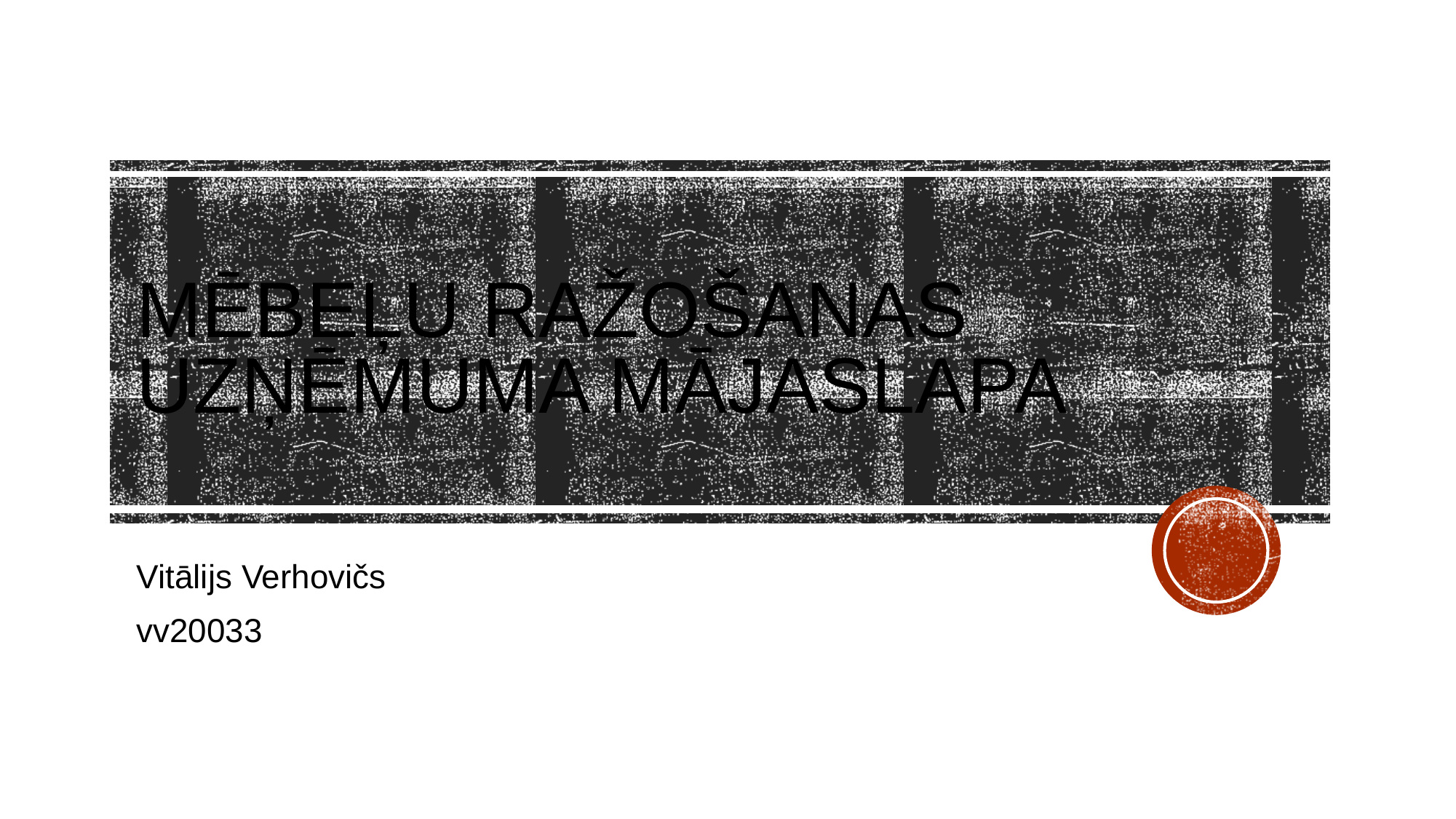

# Mēbeļu ražošanas uzņēmuma mājaslapa
Vitālijs Verhovičs
vv20033